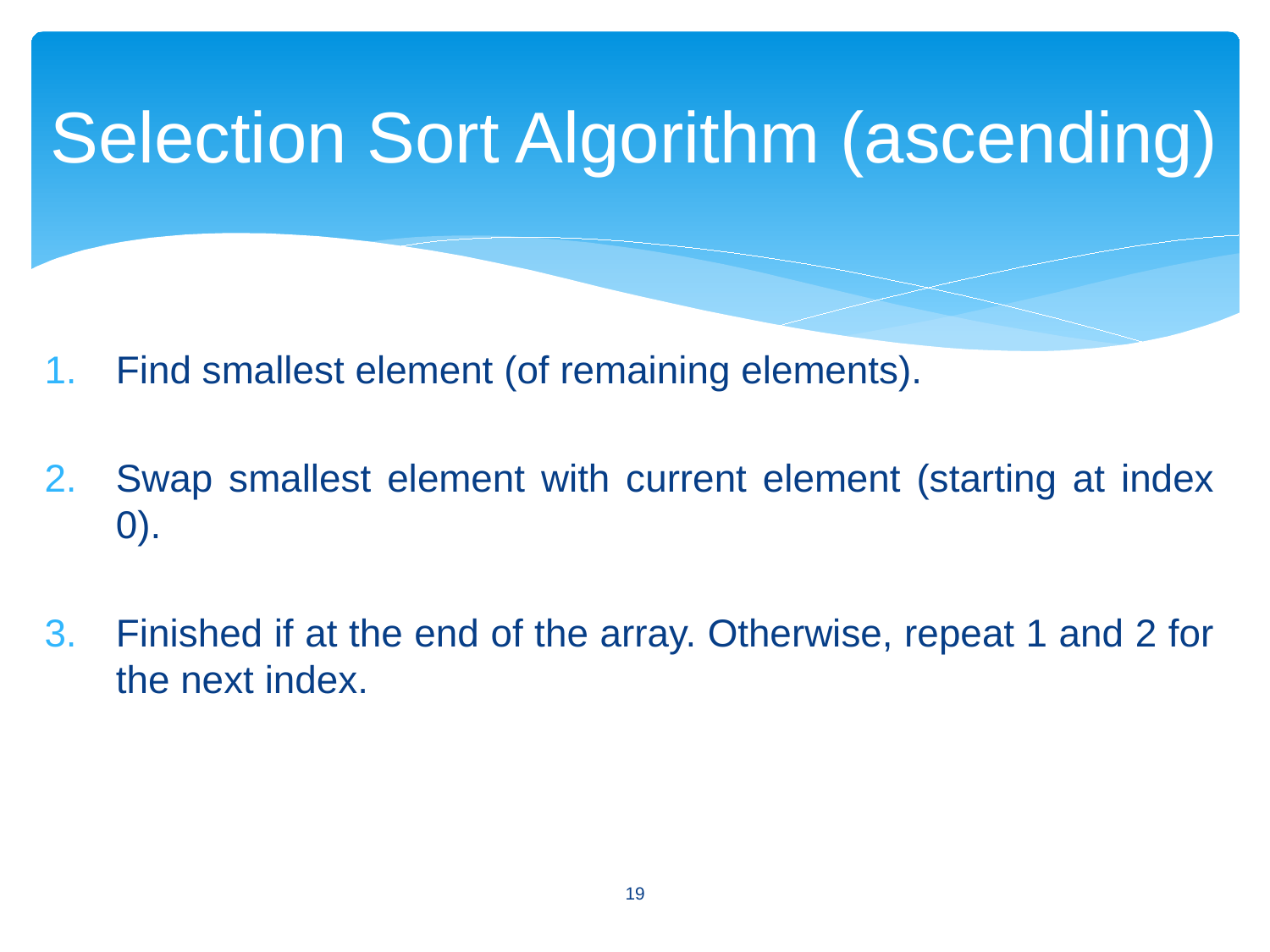

# Selection Sort Algorithm (ascending)
Find smallest element (of remaining elements).

Swap smallest element with current element (starting at index 0).

Finished if at the end of the array. Otherwise, repeat 1 and 2 for the next index.
19